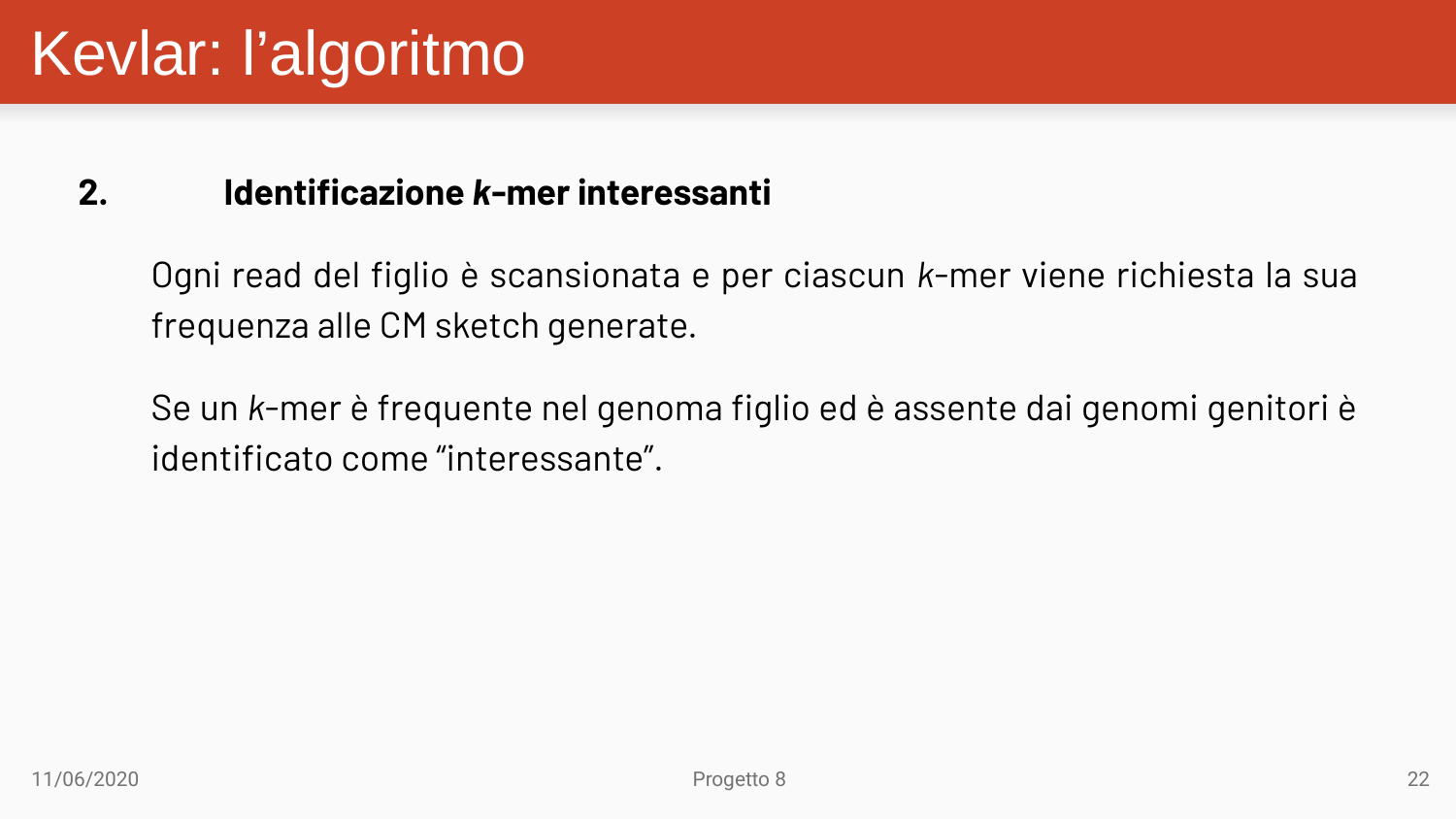

# Kevlar: l’algoritmo
2. 	Identificazione k-mer interessanti
Ogni read del figlio è scansionata e per ciascun k-mer viene richiesta la sua frequenza alle CM sketch generate.
Se un k-mer è frequente nel genoma figlio ed è assente dai genomi genitori è identificato come “interessante”.
22
11/06/2020                                                                                                             Progetto 8